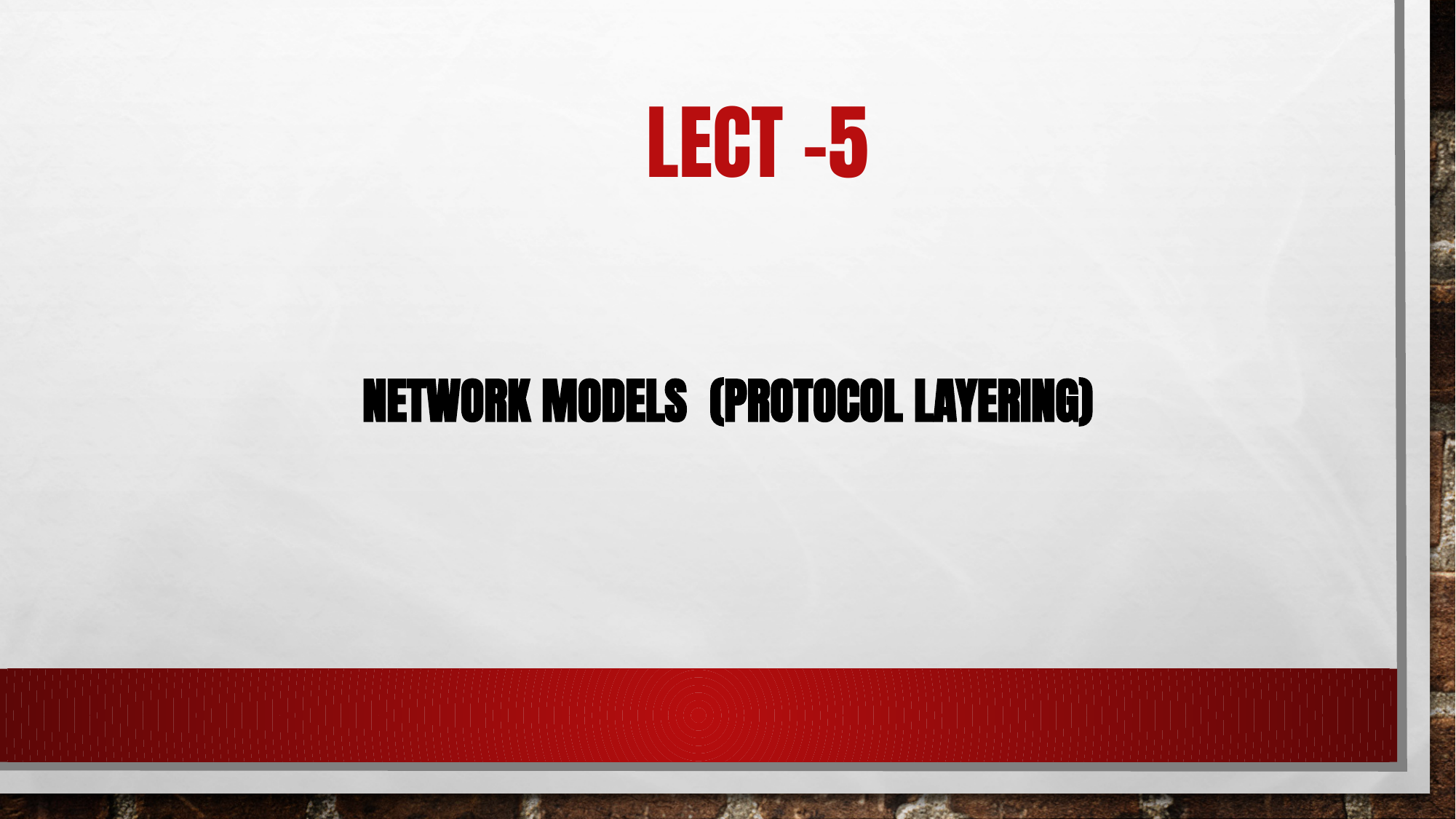

# Lect -5

                               NETWORK MODELS  (Protocol Layering)